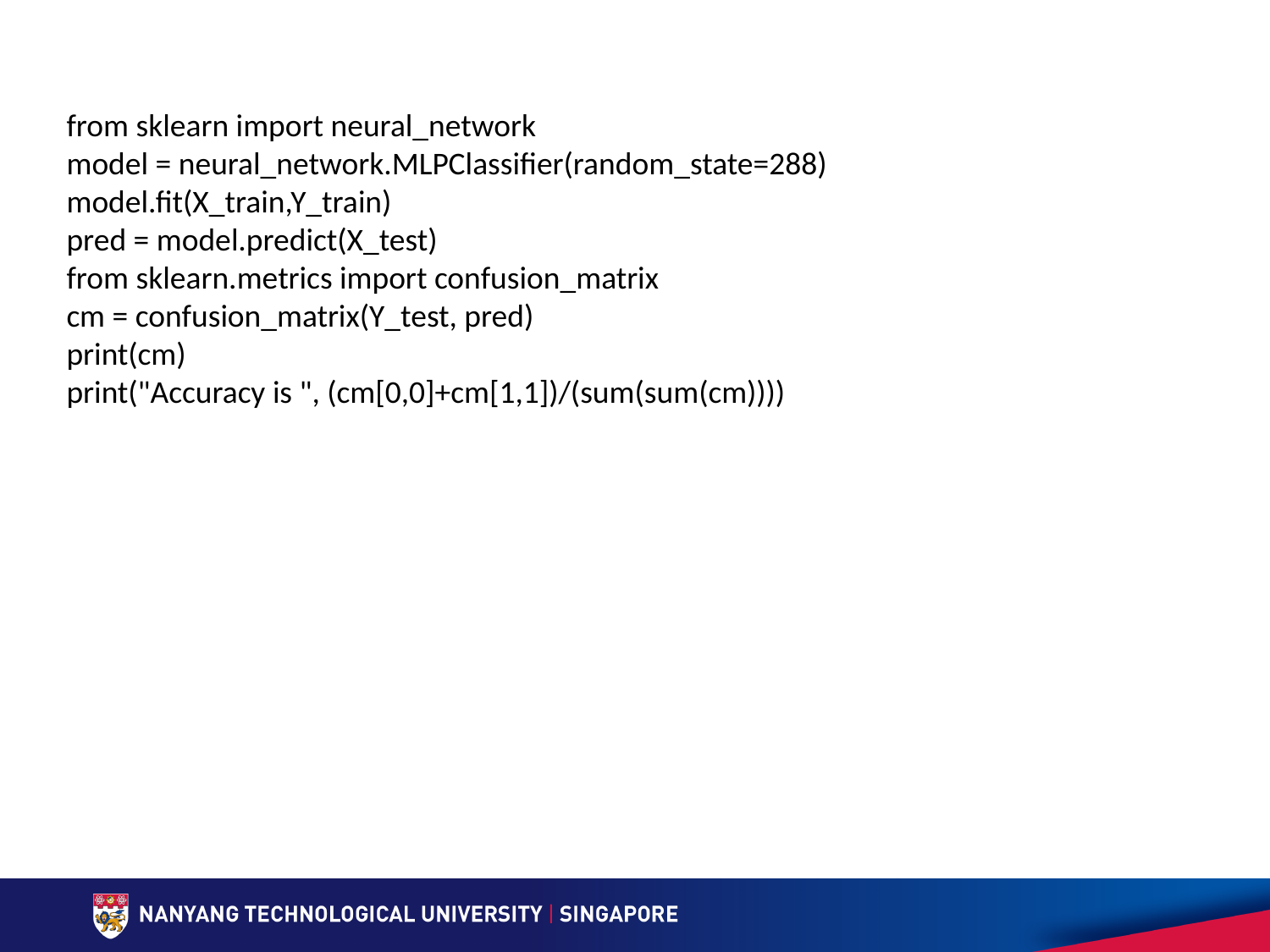

from sklearn import neural_network
model = neural_network.MLPClassifier(random_state=288)
model.fit(X_train,Y_train)
pred = model.predict(X_test)
from sklearn.metrics import confusion_matrix
cm = confusion_matrix(Y_test, pred)
print(cm)
print("Accuracy is ", (cm[0,0]+cm[1,1])/(sum(sum(cm))))